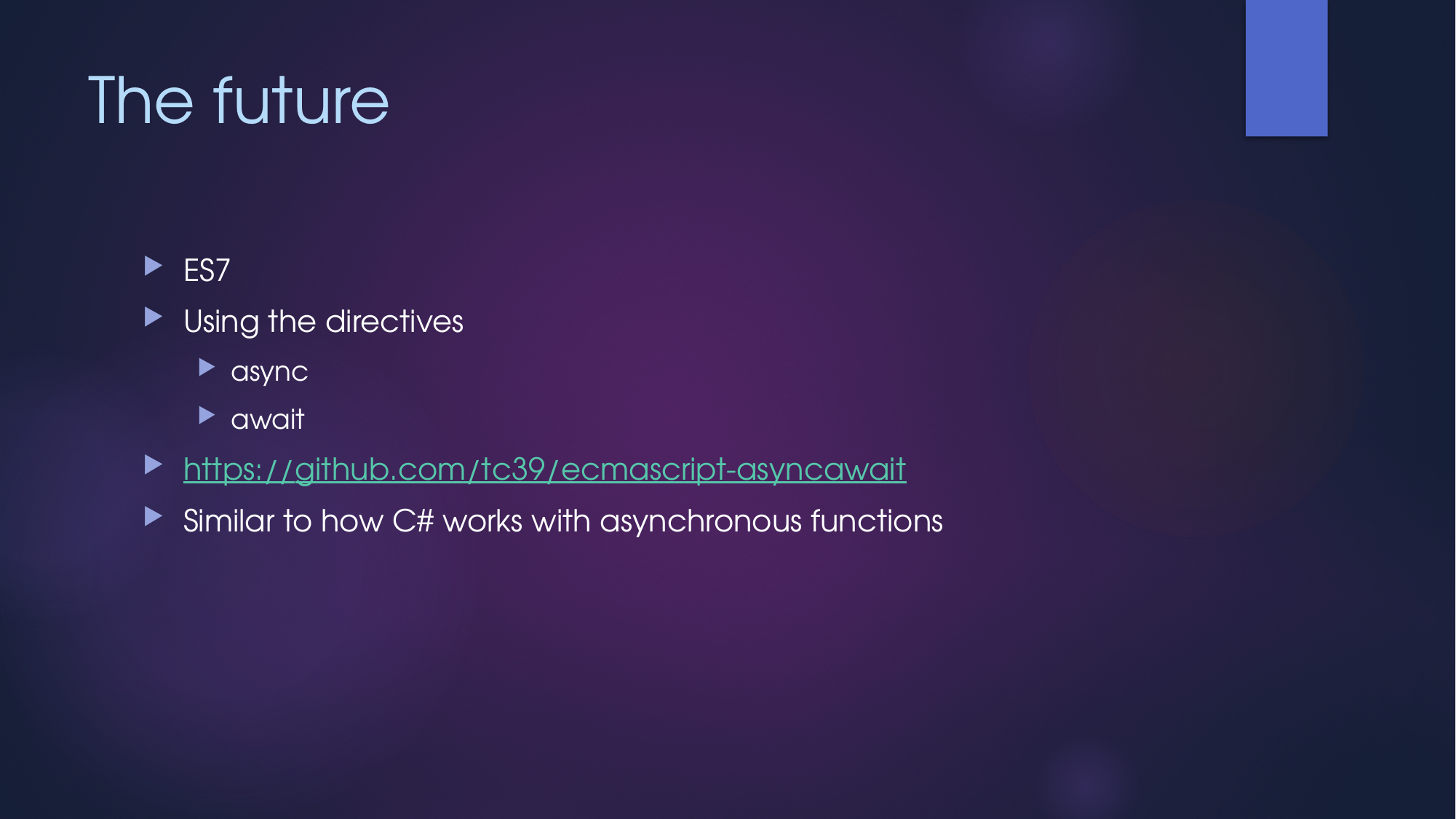

# The future
ES7
Using the directives
async
await
https://github.com/tc39/ecmascript-asyncawait
Similar to how C# works with asynchronous functions